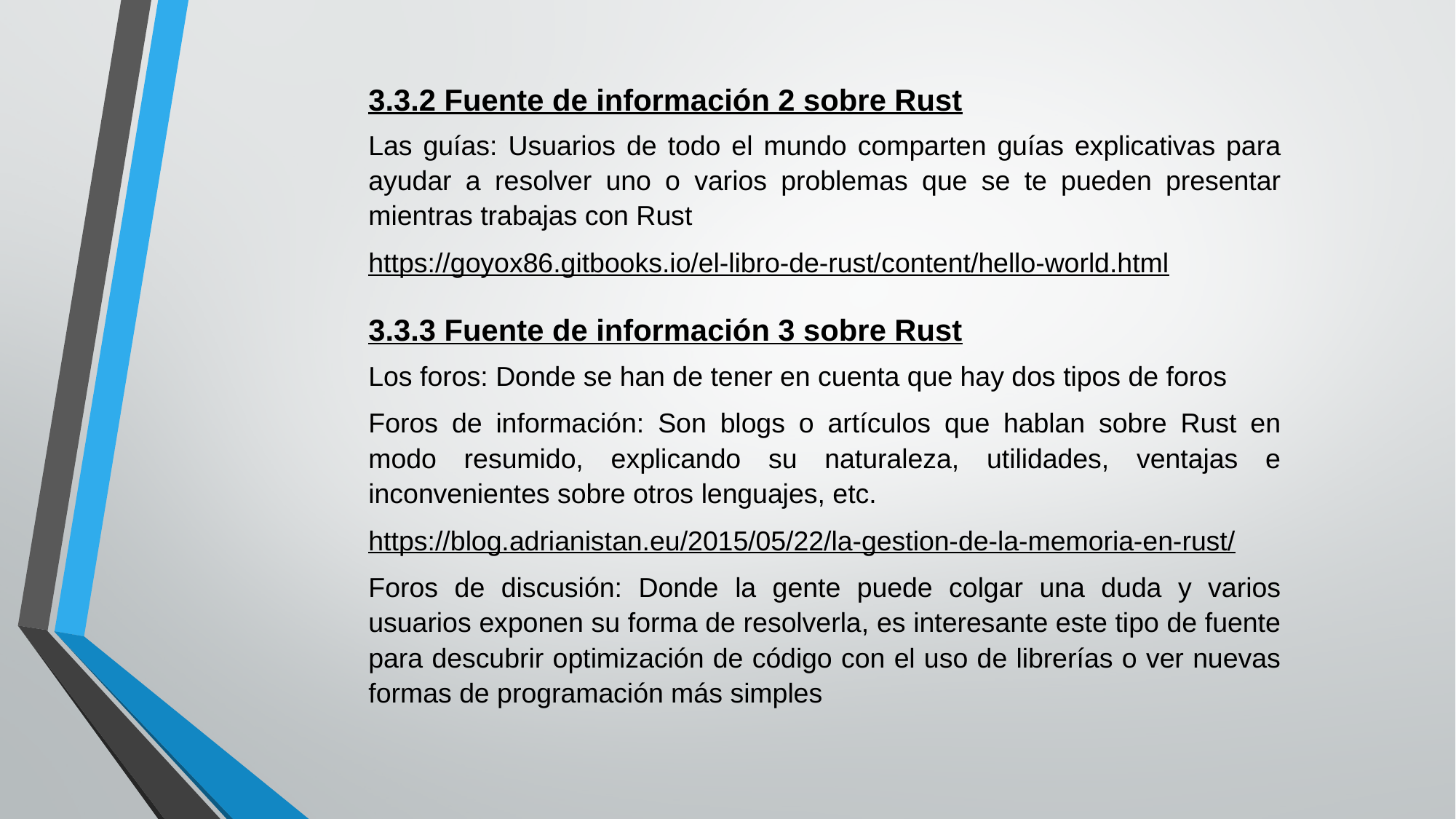

3.3.2 Fuente de información 2 sobre Rust
Las guías: Usuarios de todo el mundo comparten guías explicativas para ayudar a resolver uno o varios problemas que se te pueden presentar mientras trabajas con Rust
https://goyox86.gitbooks.io/el-libro-de-rust/content/hello-world.html
3.3.3 Fuente de información 3 sobre Rust
Los foros: Donde se han de tener en cuenta que hay dos tipos de foros
Foros de información: Son blogs o artículos que hablan sobre Rust en modo resumido, explicando su naturaleza, utilidades, ventajas e inconvenientes sobre otros lenguajes, etc.
https://blog.adrianistan.eu/2015/05/22/la-gestion-de-la-memoria-en-rust/
Foros de discusión: Donde la gente puede colgar una duda y varios usuarios exponen su forma de resolverla, es interesante este tipo de fuente para descubrir optimización de código con el uso de librerías o ver nuevas formas de programación más simples